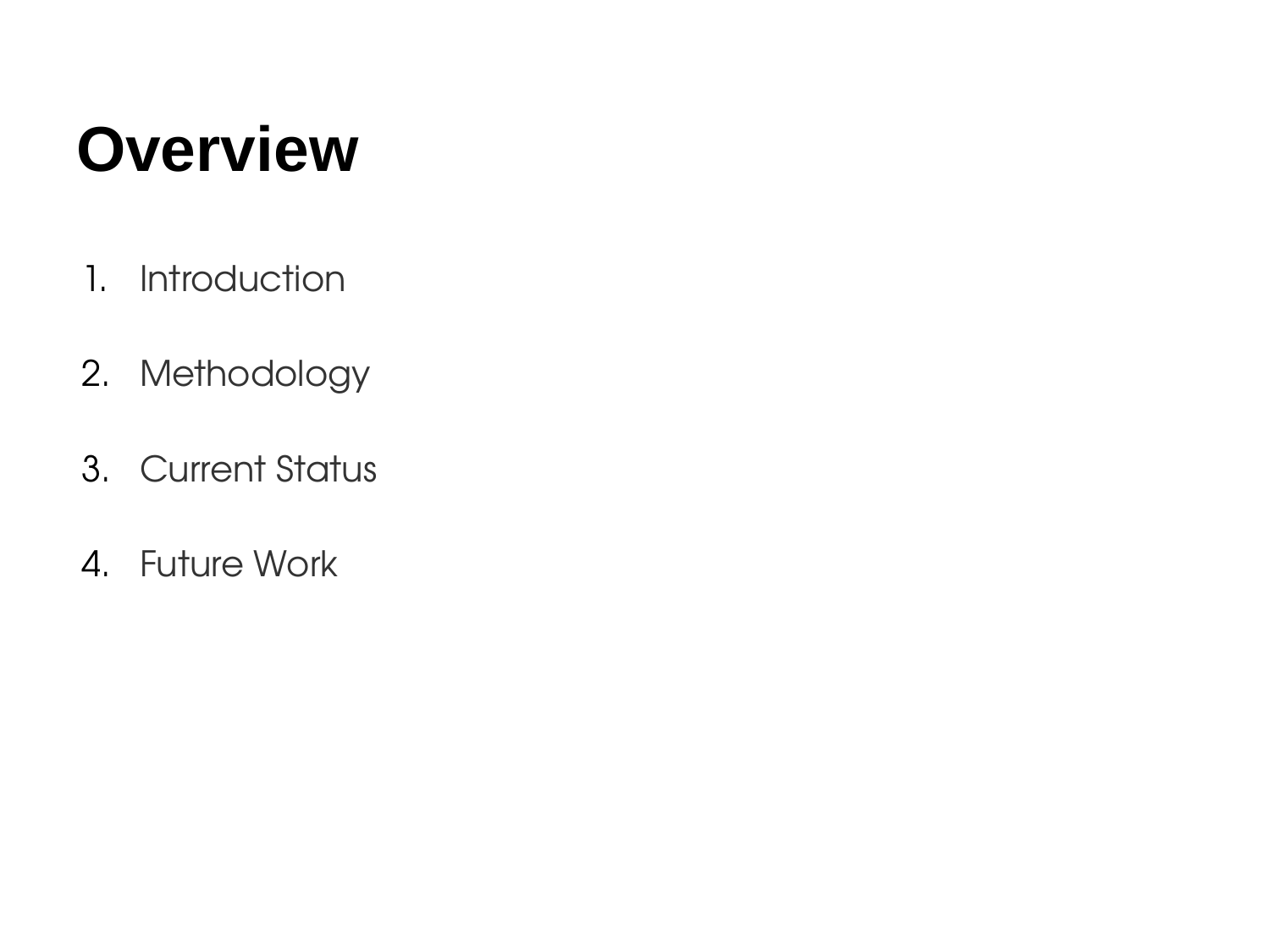

# Overview
Introduction
Methodology
Current Status
Future Work